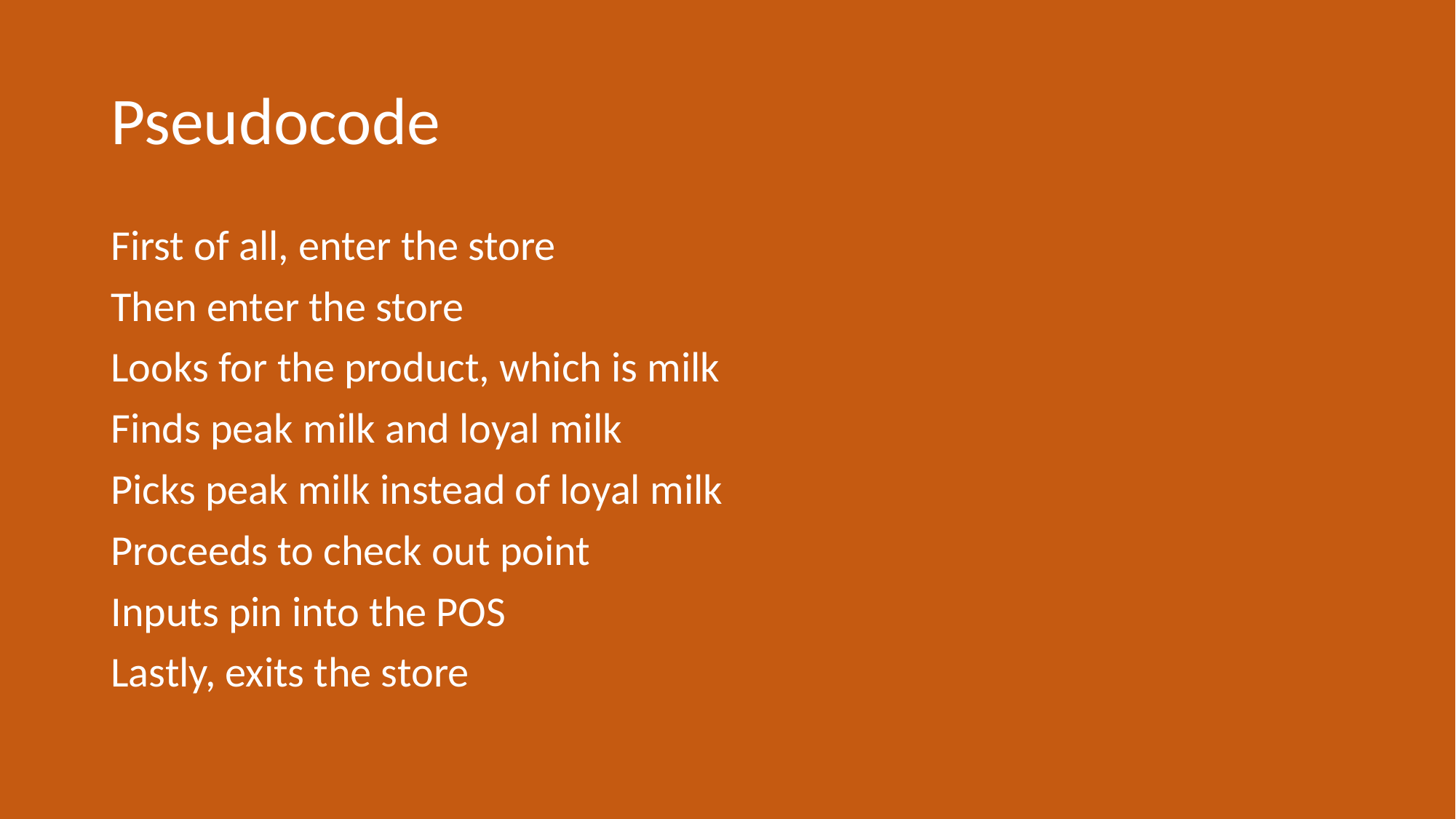

# Pseudocode
First of all, enter the store
Then enter the store
Looks for the product, which is milk
Finds peak milk and loyal milk
Picks peak milk instead of loyal milk
Proceeds to check out point
Inputs pin into the POS
Lastly, exits the store